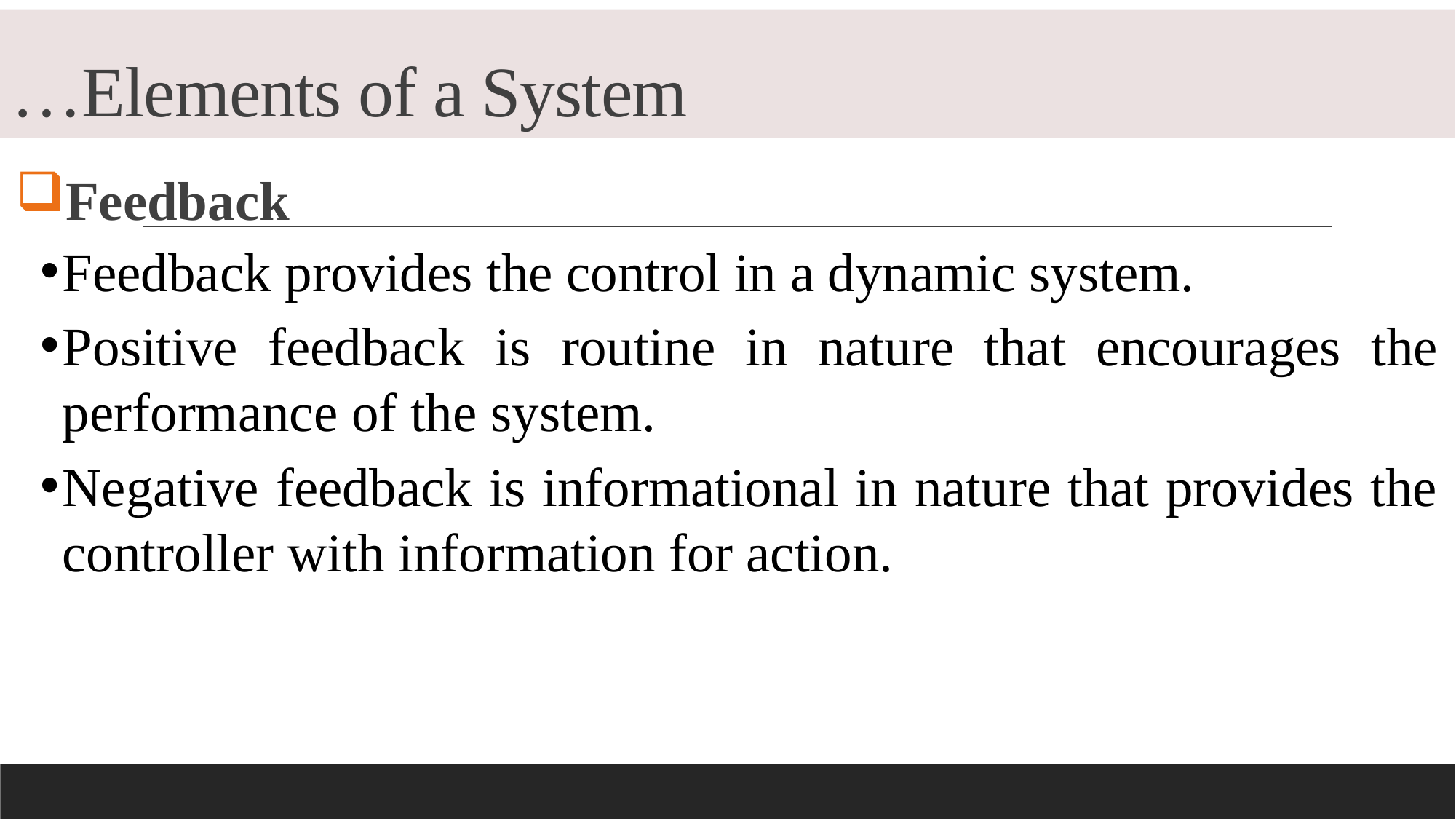

# …Elements of a System
Feedback
Feedback provides the control in a dynamic system.
Positive feedback is routine in nature that encourages the performance of the system.
Negative feedback is informational in nature that provides the controller with information for action.